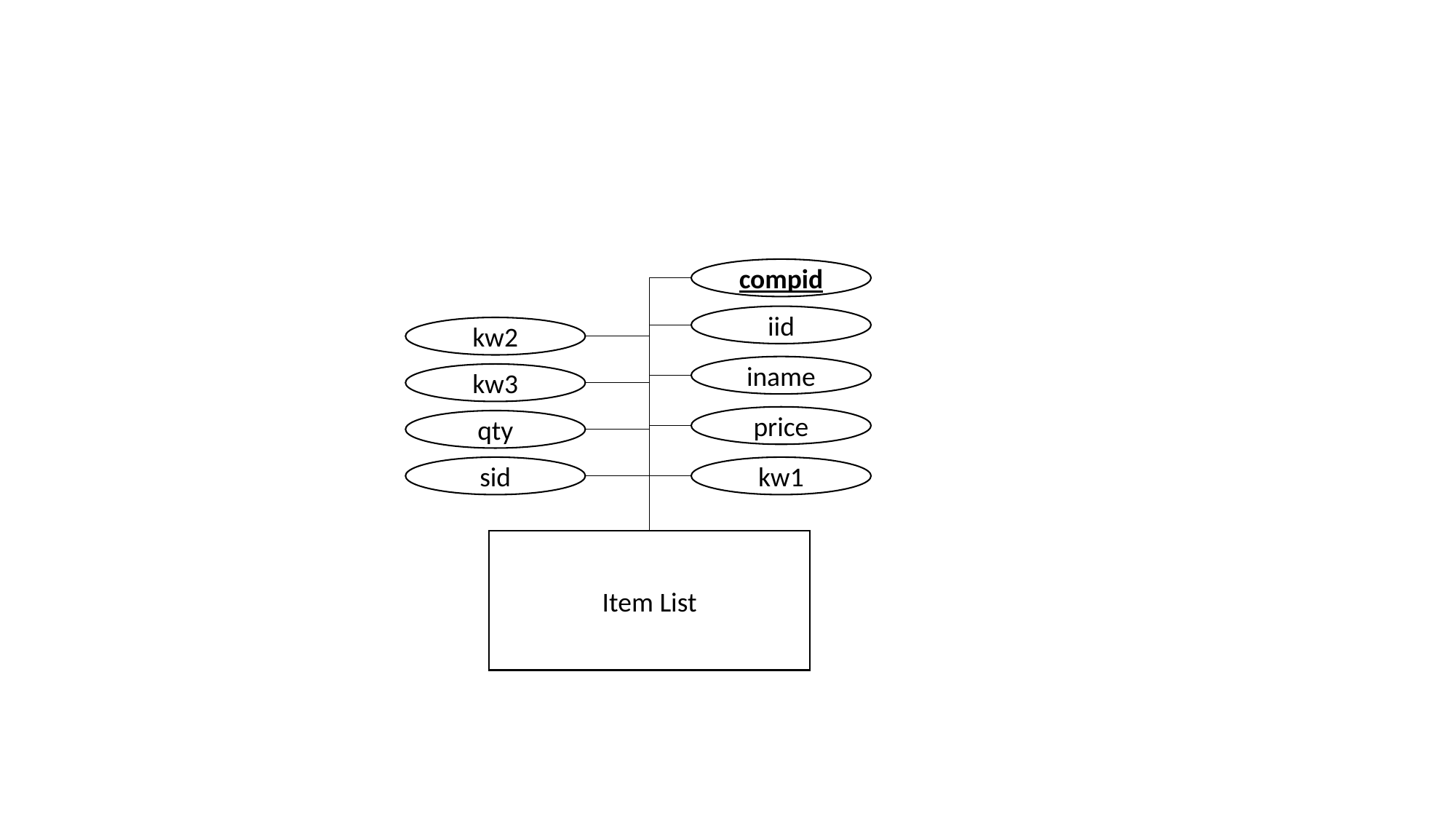

compid
iid
kw2
iname
kw3
price
qty
kw1
sid
Item List